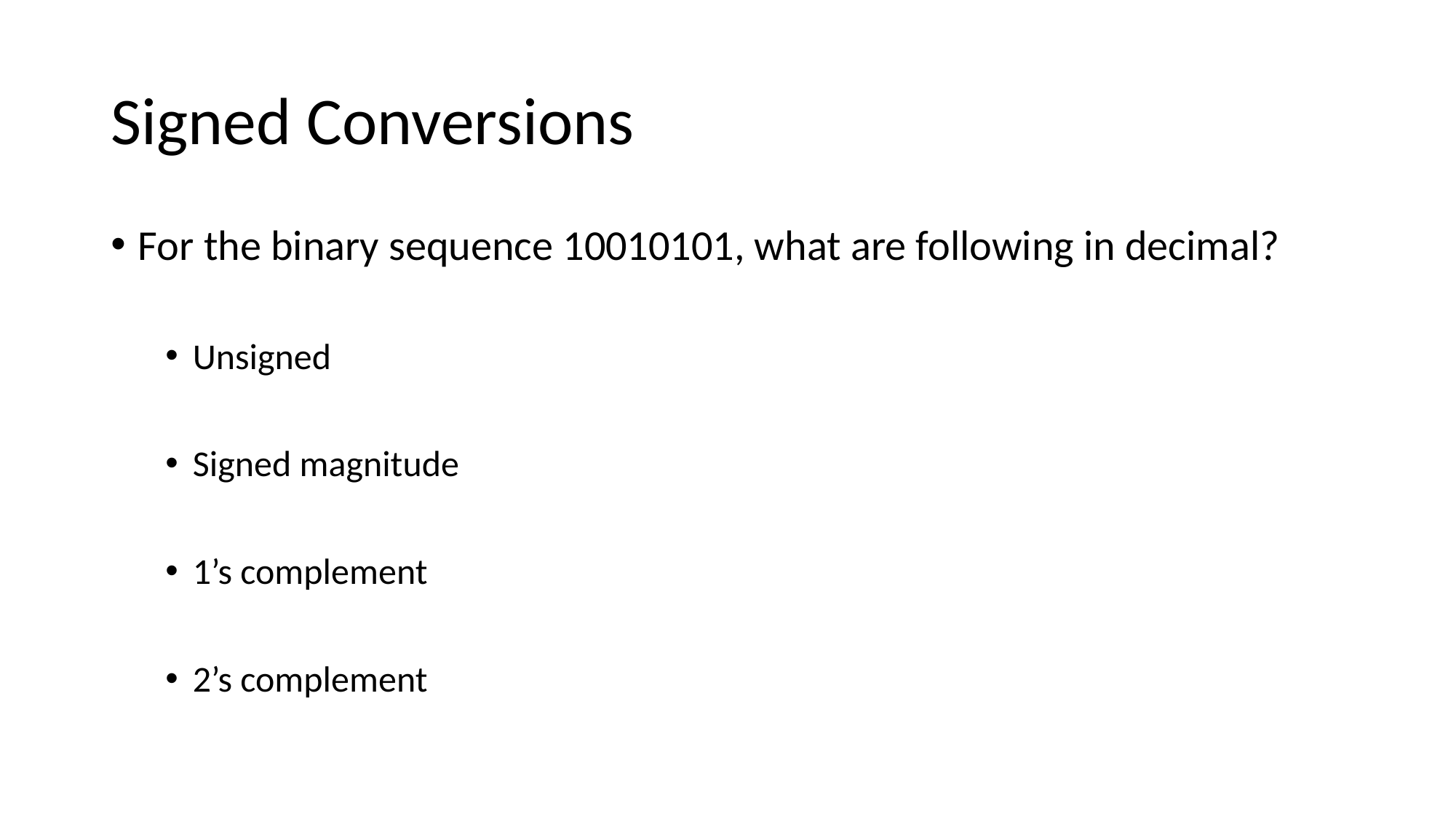

# Signed Conversions
For the binary sequence 10010101, what are following in decimal?

Unsigned

Signed magnitude

1’s complement

2’s complement